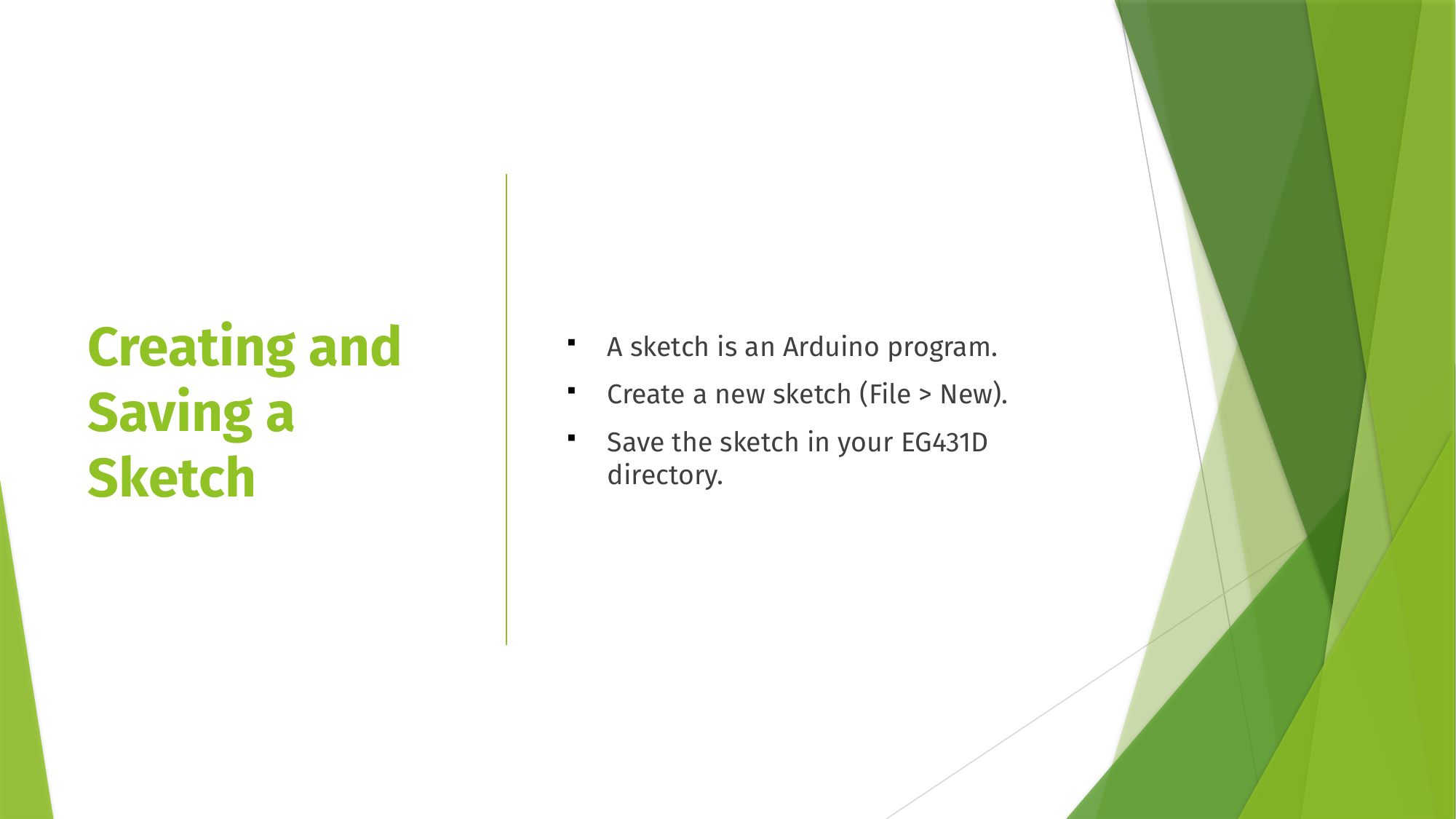

# Creating and Saving a Sketch
A sketch is an Arduino program.
Create a new sketch (File > New).
Save the sketch in your EG431D directory.